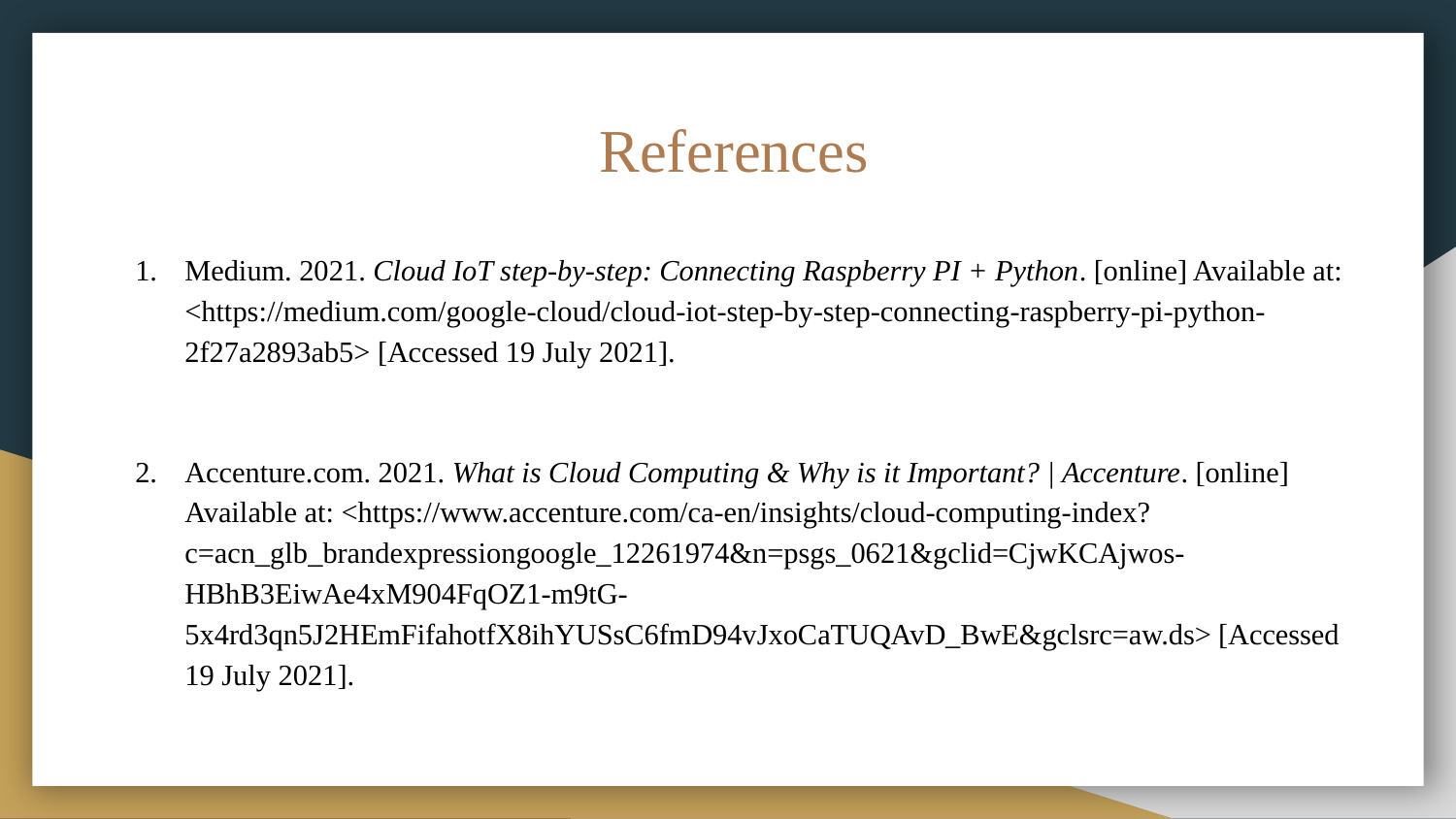

# References
Medium. 2021. Cloud IoT step-by-step: Connecting Raspberry PI + Python. [online] Available at: <https://medium.com/google-cloud/cloud-iot-step-by-step-connecting-raspberry-pi-python-2f27a2893ab5> [Accessed 19 July 2021].

Accenture.com. 2021. What is Cloud Computing & Why is it Important? | Accenture. [online] Available at: <https://www.accenture.com/ca-en/insights/cloud-computing-index?c=acn_glb_brandexpressiongoogle_12261974&n=psgs_0621&gclid=CjwKCAjwos-HBhB3EiwAe4xM904FqOZ1-m9tG-5x4rd3qn5J2HEmFifahotfX8ihYUSsC6fmD94vJxoCaTUQAvD_BwE&gclsrc=aw.ds> [Accessed 19 July 2021].